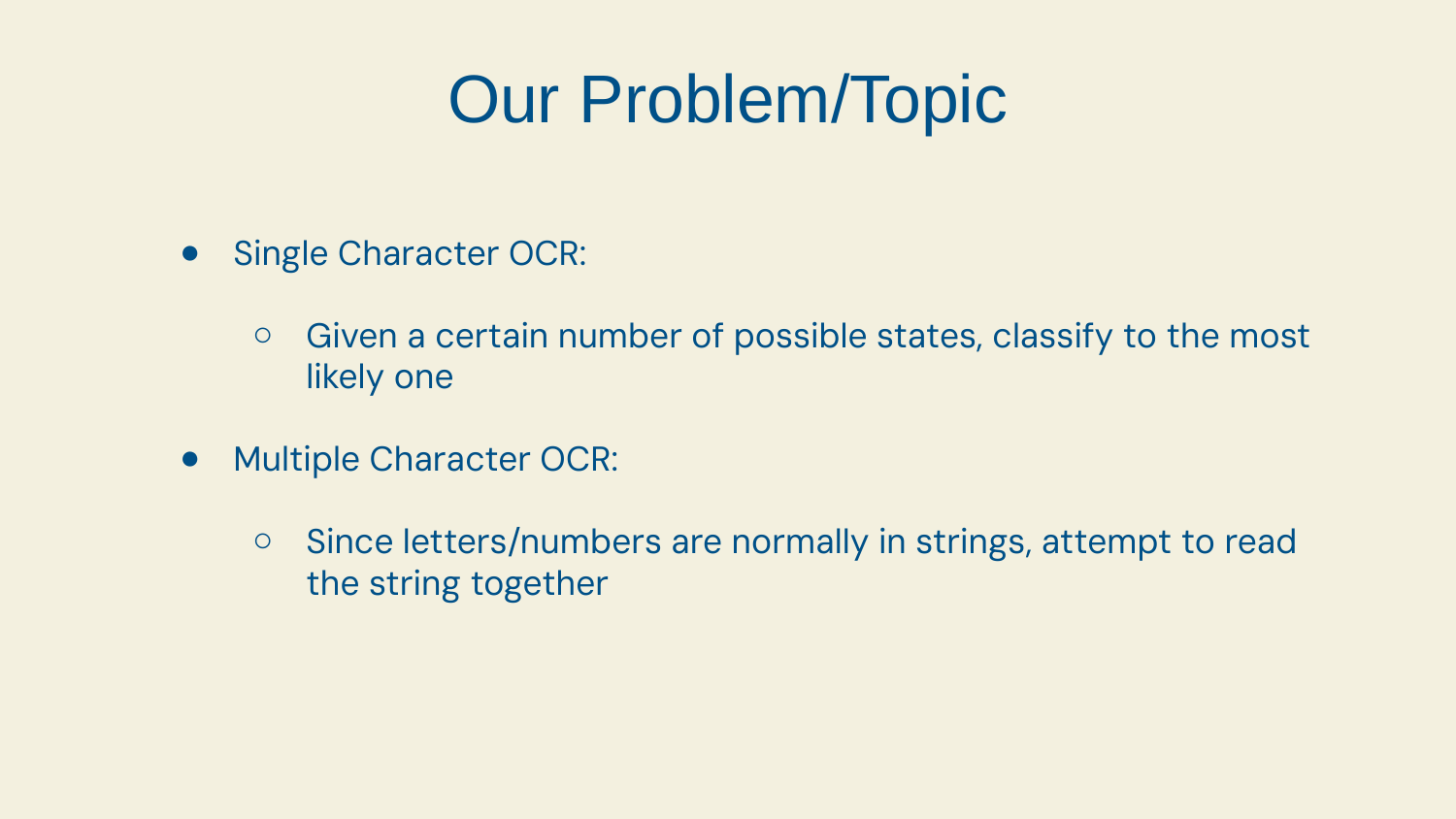

Our Problem/Topic

Single Character OCR:

Given a certain number of possible states, classify to the most likely one

Multiple Character OCR:

Since letters/numbers are normally in strings, attempt to read the string together